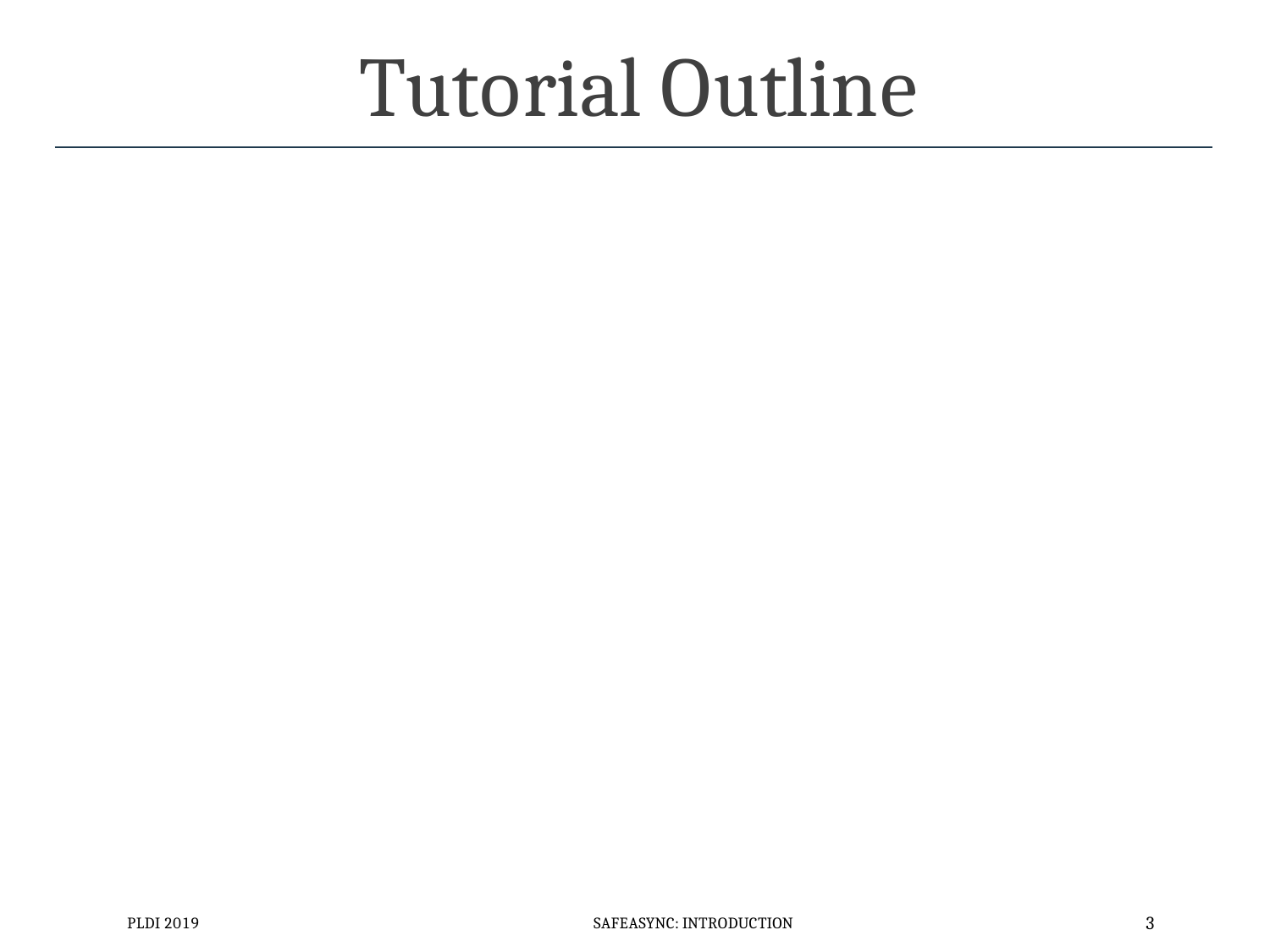

# Tutorial Outline

PLDI 2019
SafeAsync: Introduction
3